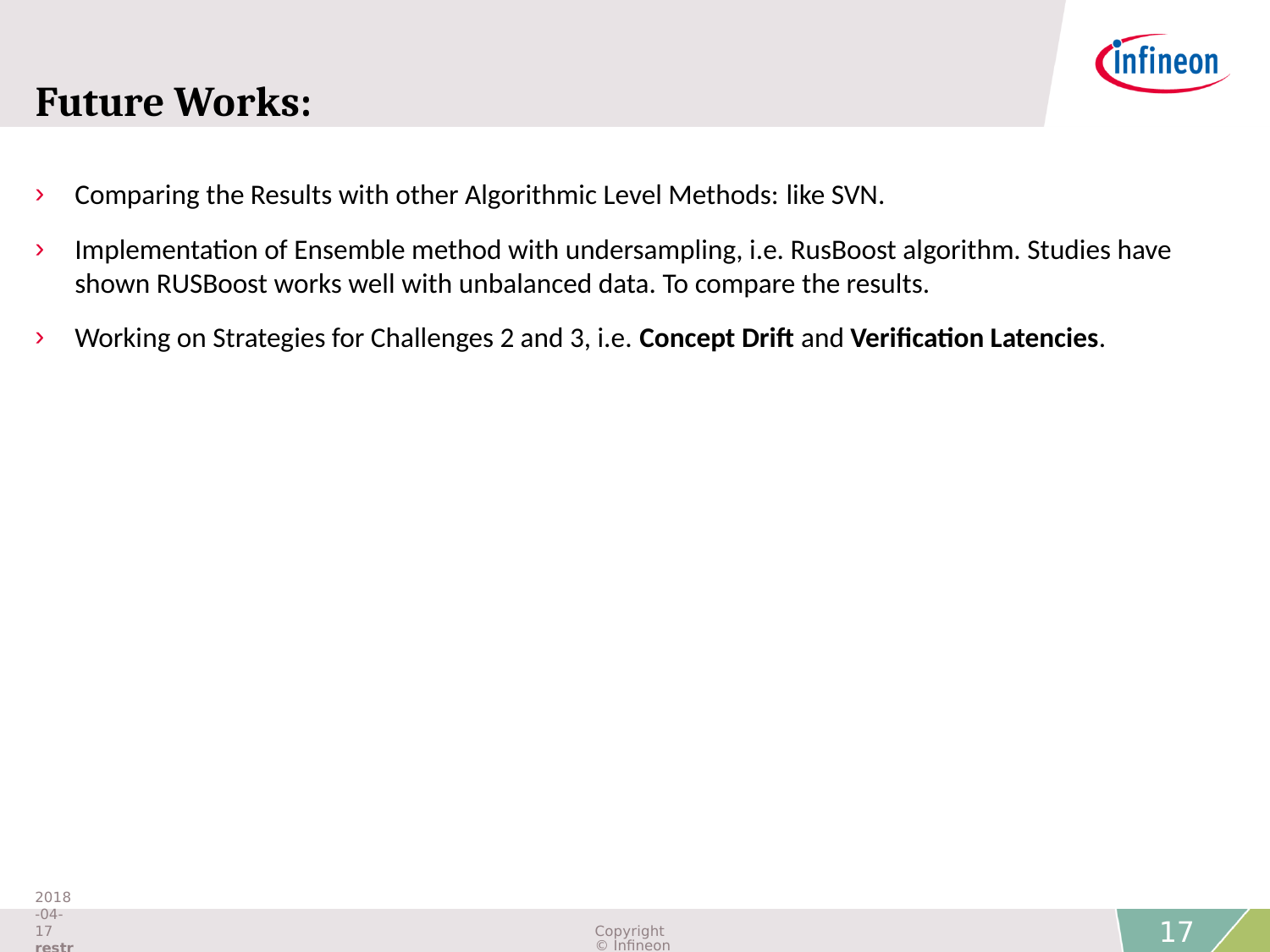

# Future Works:
Comparing the Results with other Algorithmic Level Methods: like SVN.
Implementation of Ensemble method with undersampling, i.e. RusBoost algorithm. Studies have shown RUSBoost works well with unbalanced data. To compare the results.
Working on Strategies for Challenges 2 and 3, i.e. Concept Drift and Verification Latencies.
2018-04-17   restricted
Copyright © Infineon Technologies AG 2018. All rights reserved.
17